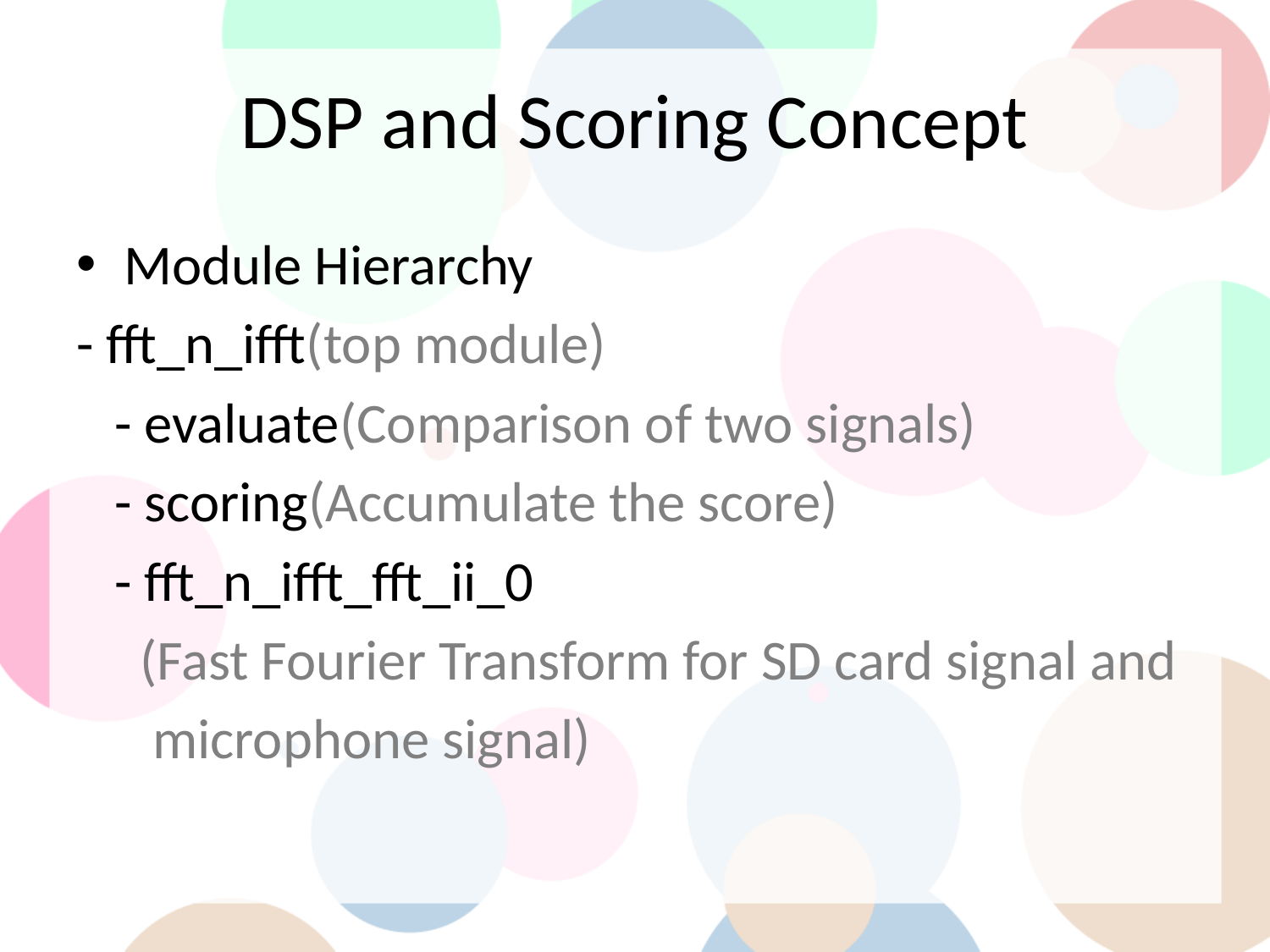

# DSP and Scoring Concept
Module Hierarchy
- fft_n_ifft(top module)
   - evaluate(Comparison of two signals)
   - scoring(Accumulate the score)
   - fft_n_ifft_fft_ii_0
     (Fast Fourier Transform for SD card signal and
      microphone signal)